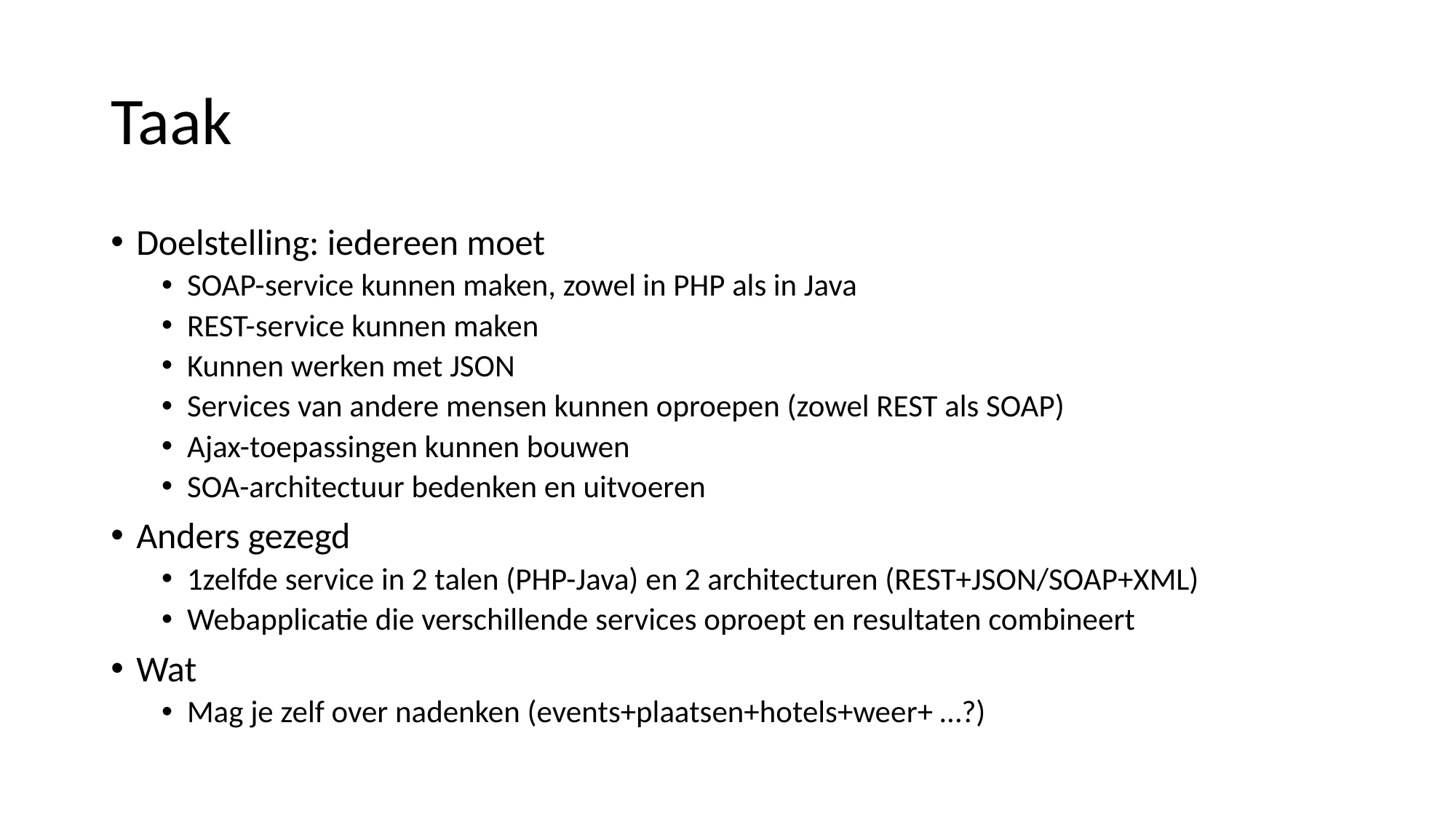

# Taak
Doelstelling: iedereen moet
SOAP-service kunnen maken, zowel in PHP als in Java
REST-service kunnen maken
Kunnen werken met JSON
Services van andere mensen kunnen oproepen (zowel REST als SOAP)
Ajax-toepassingen kunnen bouwen
SOA-architectuur bedenken en uitvoeren
Anders gezegd
1zelfde service in 2 talen (PHP-Java) en 2 architecturen (REST+JSON/SOAP+XML)
Webapplicatie die verschillende services oproept en resultaten combineert
Wat
Mag je zelf over nadenken (events+plaatsen+hotels+weer+ …?)